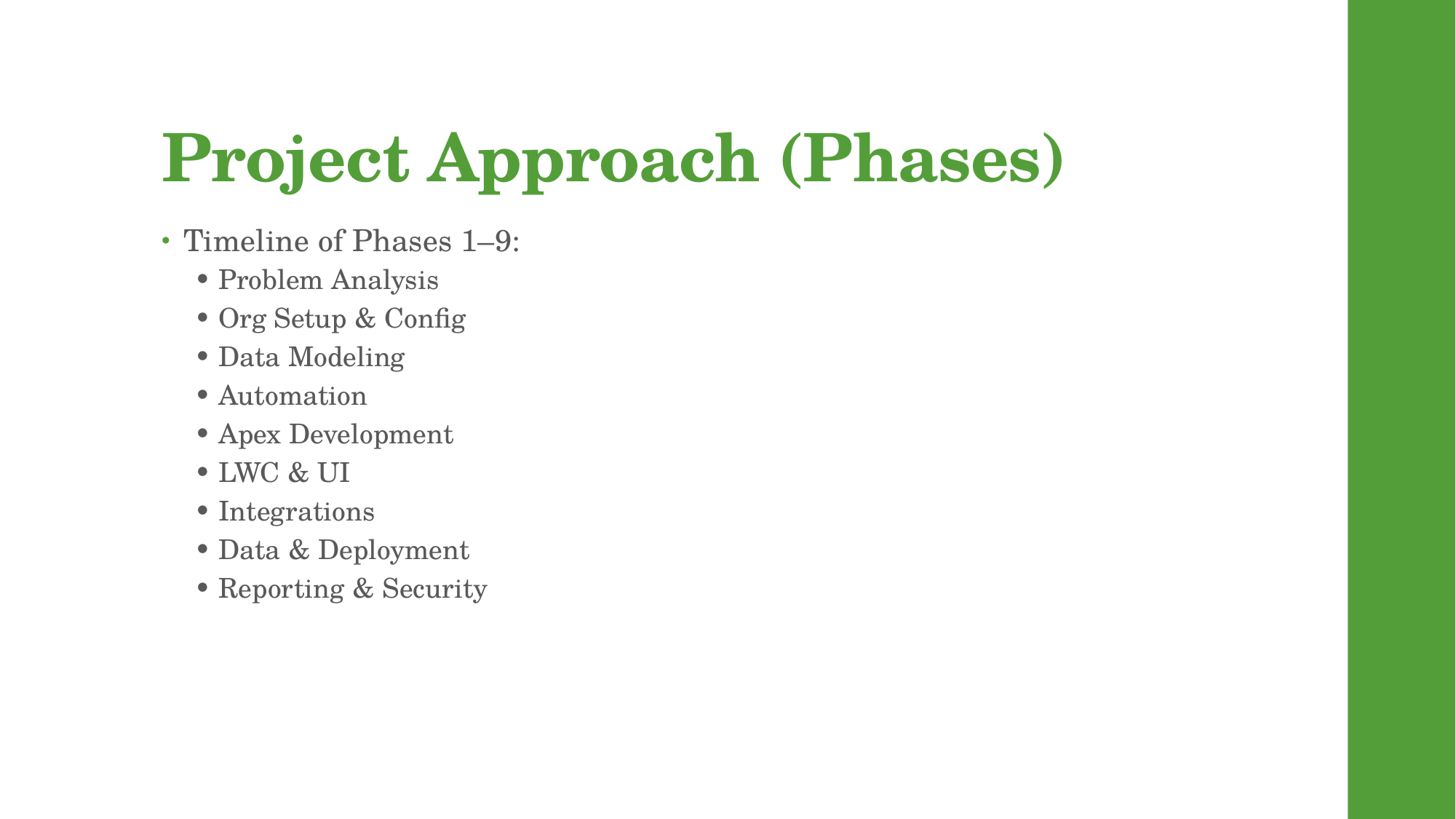

# Project Approach (Phases)
Timeline of Phases 1–9:
• Problem Analysis
• Org Setup & Config
• Data Modeling
• Automation
• Apex Development
• LWC & UI
• Integrations
• Data & Deployment
• Reporting & Security